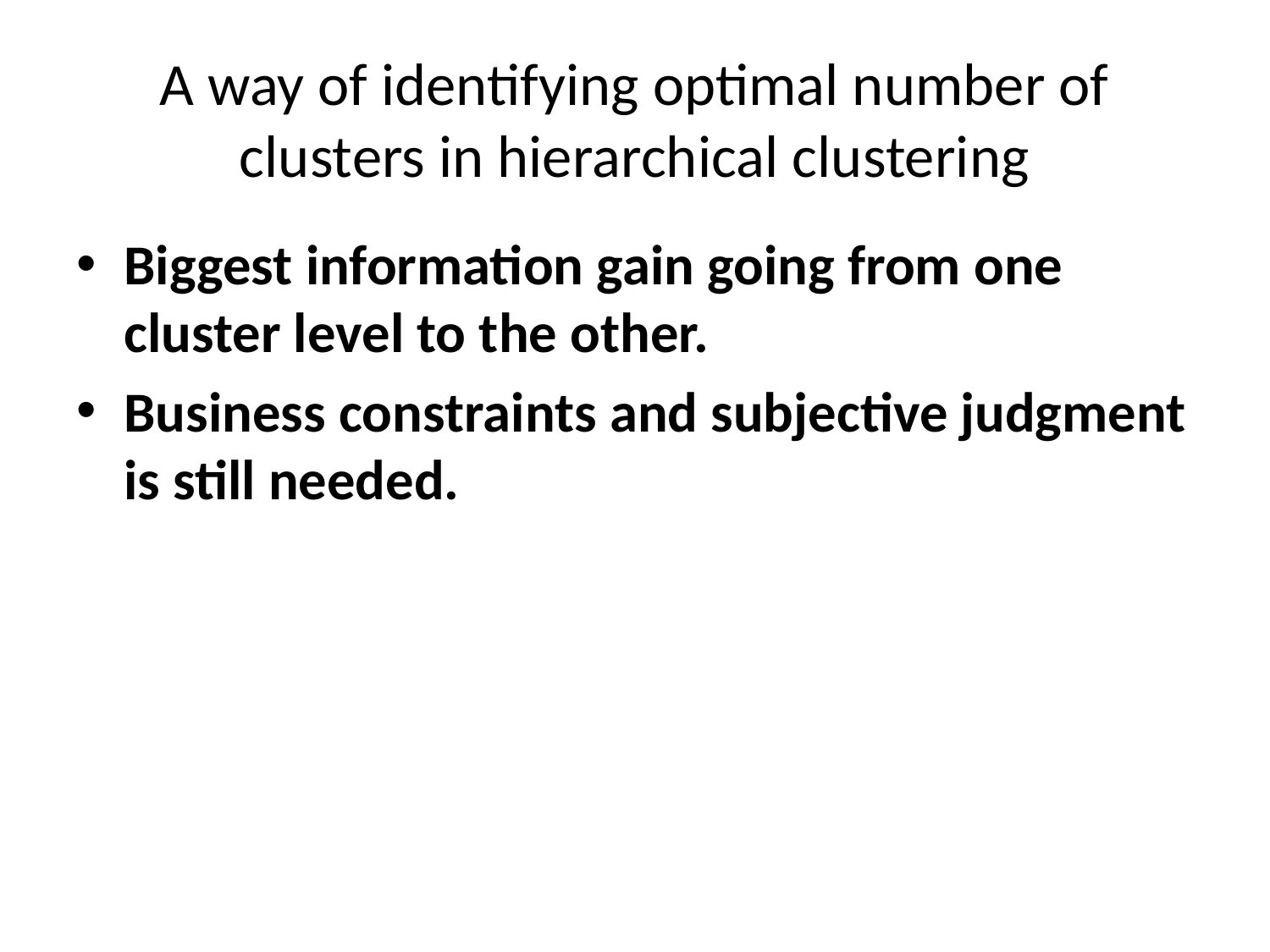

# A way of identifying optimal number of clusters in hierarchical clustering
Biggest information gain going from one cluster level to the other.
Business constraints and subjective judgment is still needed.